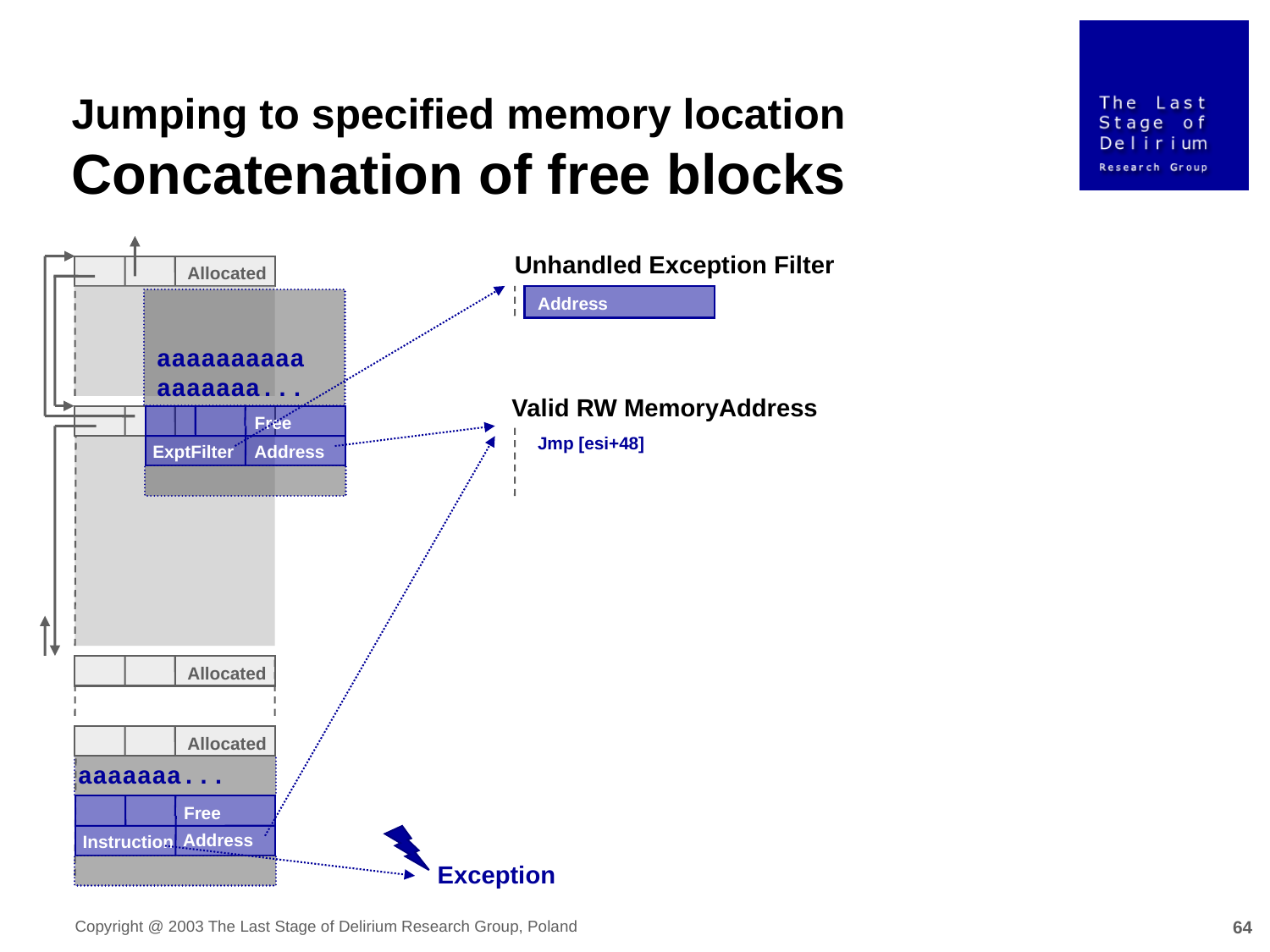

Jumping to specified memory location
Concatenation of free blocks

Unhandled Exception Filter

Allocated

Address

aaaaaaaaaaaaaaaaa...
Valid RW MemoryAddress

Free

Jmp [esi+48]
ExptFilter
Address

Allocated

Allocated
aaaaaaa...

Free
Address
Instruction

Exception